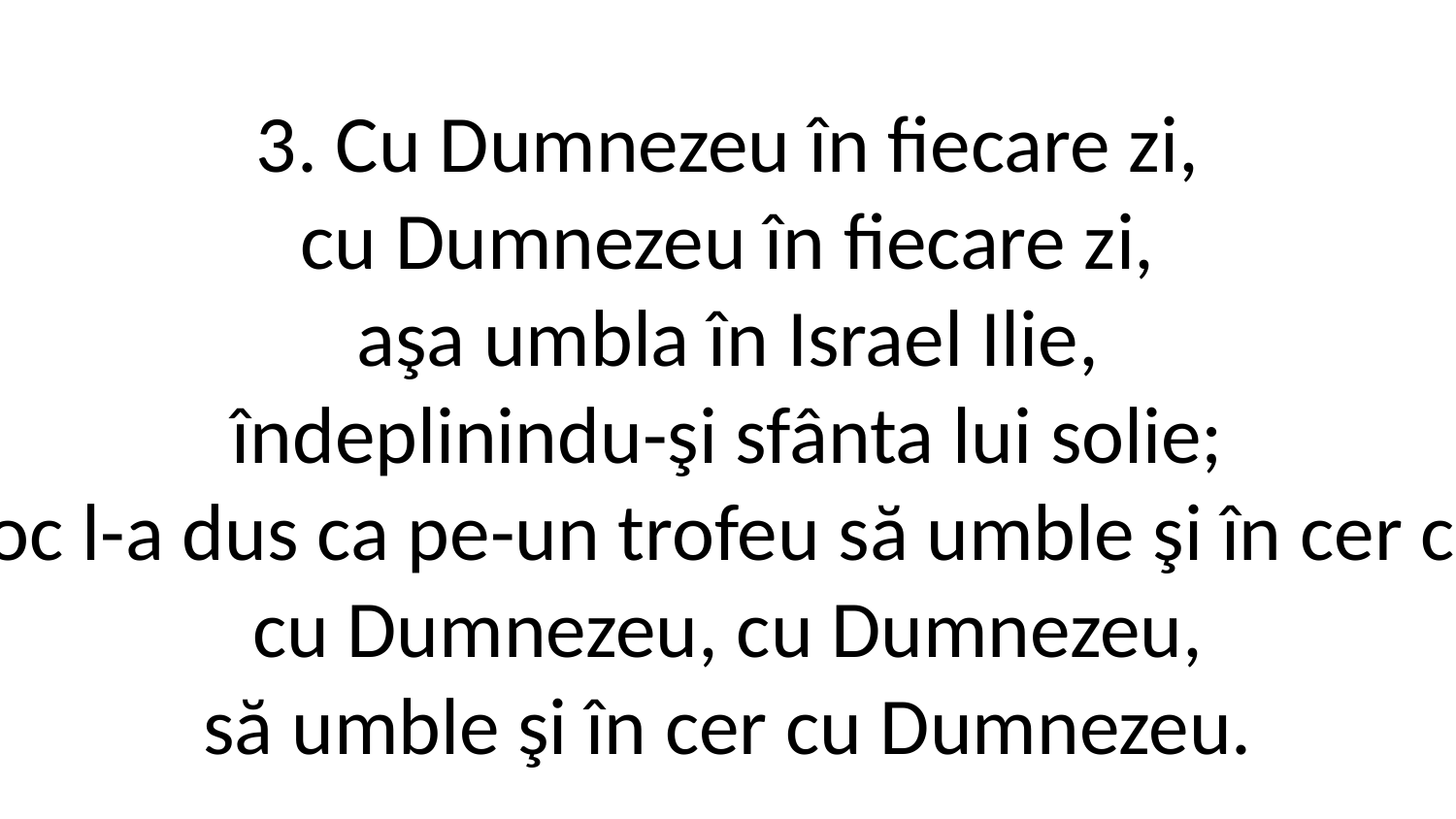

3. Cu Dumnezeu în fiecare zi,
cu Dumnezeu în fiecare zi,
aşa umbla în Israel Ilie,
îndeplinindu-şi sfânta lui solie;
și-un car de foc l-a dus ca pe-un trofeu să umble şi în cer cu Dumnezeu,
cu Dumnezeu, cu Dumnezeu,
să umble şi în cer cu Dumnezeu.